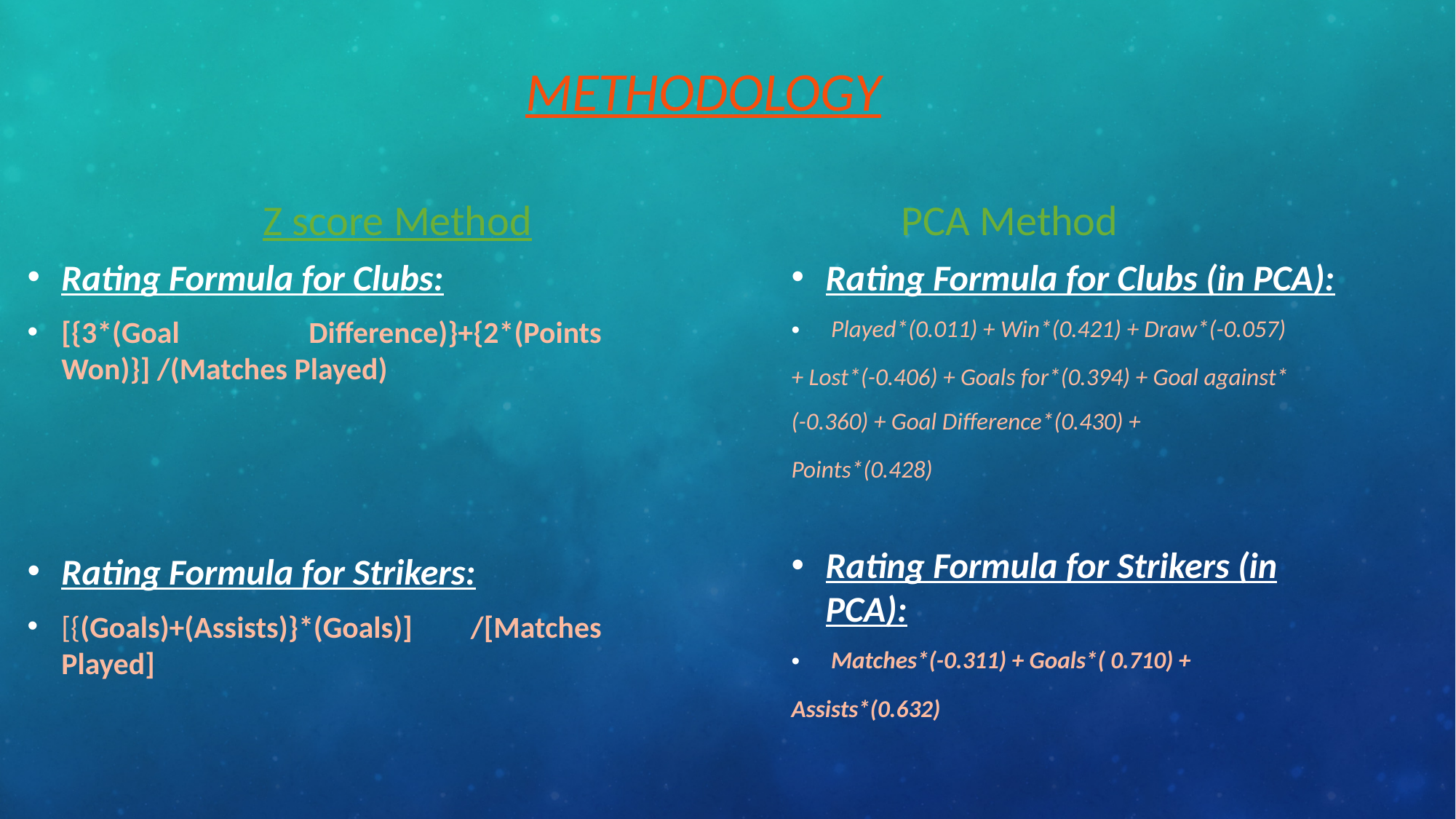

# Methodology
Z score Method
PCA Method
Rating Formula for Clubs (in PCA):
 Played*(0.011) + Win*(0.421) + Draw*(-0.057)
+ Lost*(-0.406) + Goals for*(0.394) + Goal against*
(-0.360) + Goal Difference*(0.430) +
Points*(0.428)

Rating Formula for Strikers (in PCA):
 Matches*(-0.311) + Goals*( 0.710) +
Assists*(0.632)

Rating Formula for Clubs:
[{3*(Goal Difference)}+{2*(Points Won)}] /(Matches Played)

Rating Formula for Strikers:
[{(Goals)+(Assists)}*(Goals)] /[Matches Played]